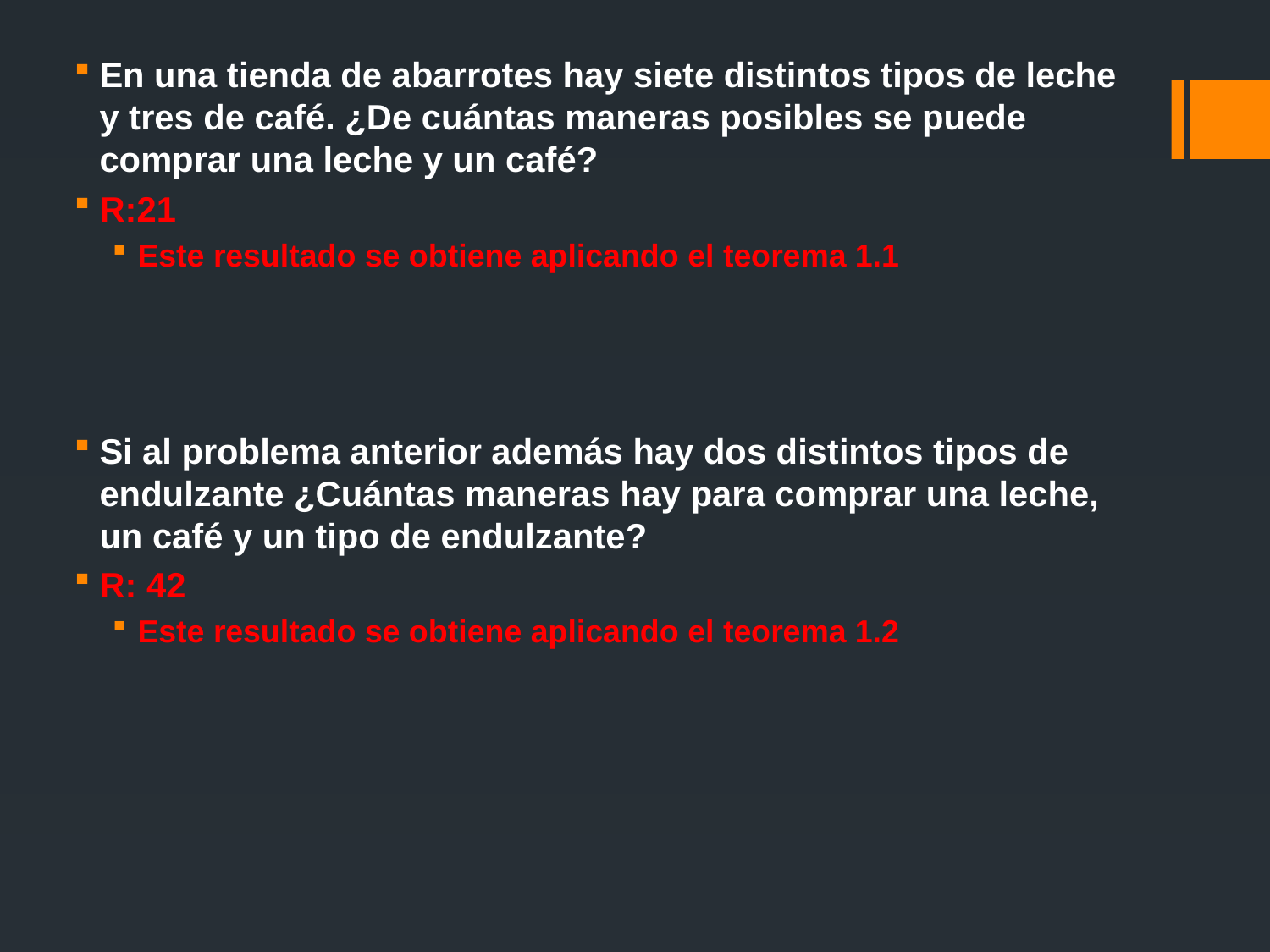

En una tienda de abarrotes hay siete distintos tipos de leche y tres de café. ¿De cuántas maneras posibles se puede comprar una leche y un café?
R:21
Este resultado se obtiene aplicando el teorema 1.1

Si al problema anterior además hay dos distintos tipos de endulzante ¿Cuántas maneras hay para comprar una leche, un café y un tipo de endulzante?
R: 42
Este resultado se obtiene aplicando el teorema 1.2